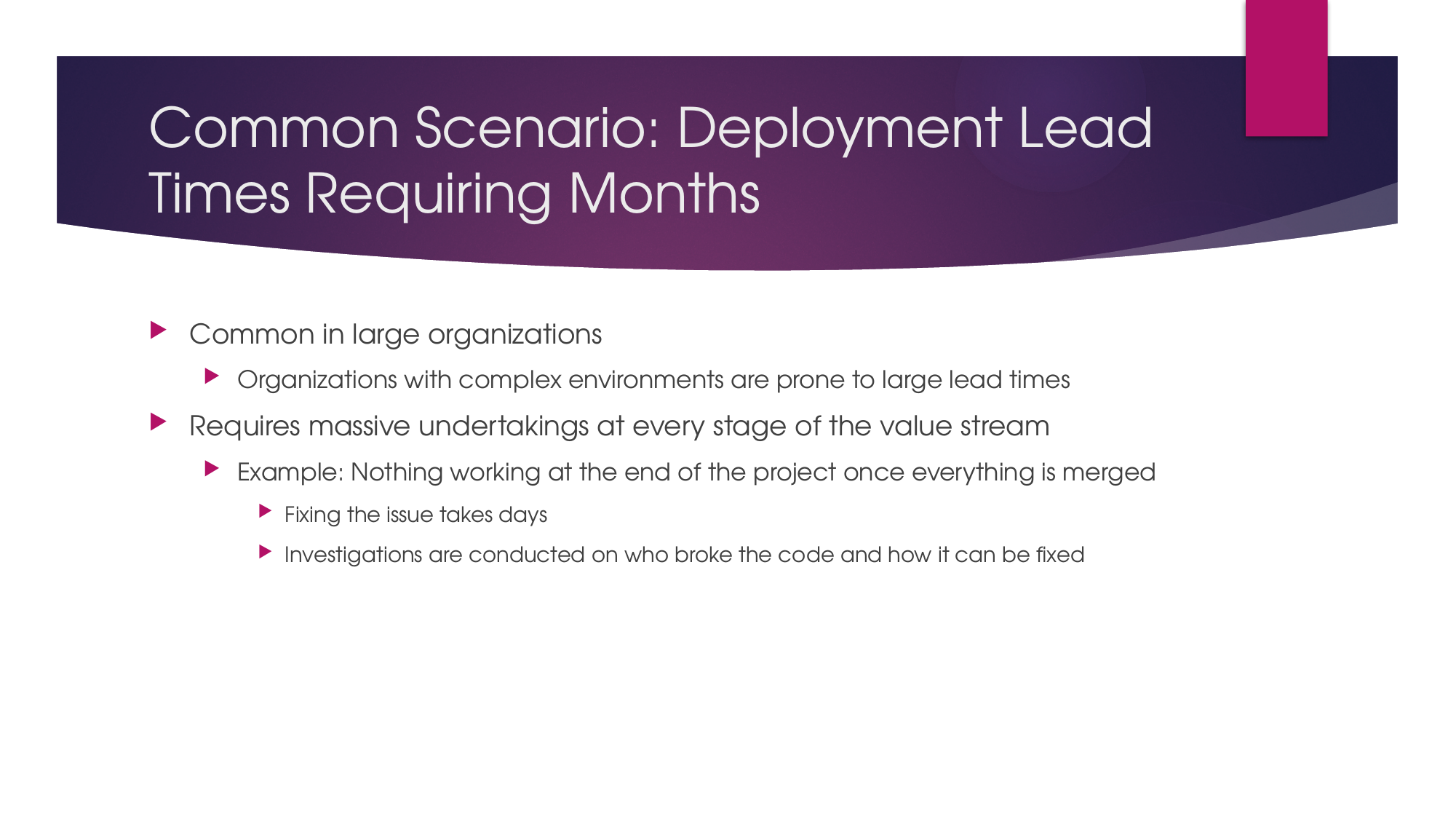

# Common Scenario: Deployment Lead Times Requiring Months
Common in large organizations
Organizations with complex environments are prone to large lead times
Requires massive undertakings at every stage of the value stream
Example: Nothing working at the end of the project once everything is merged
Fixing the issue takes days
Investigations are conducted on who broke the code and how it can be fixed